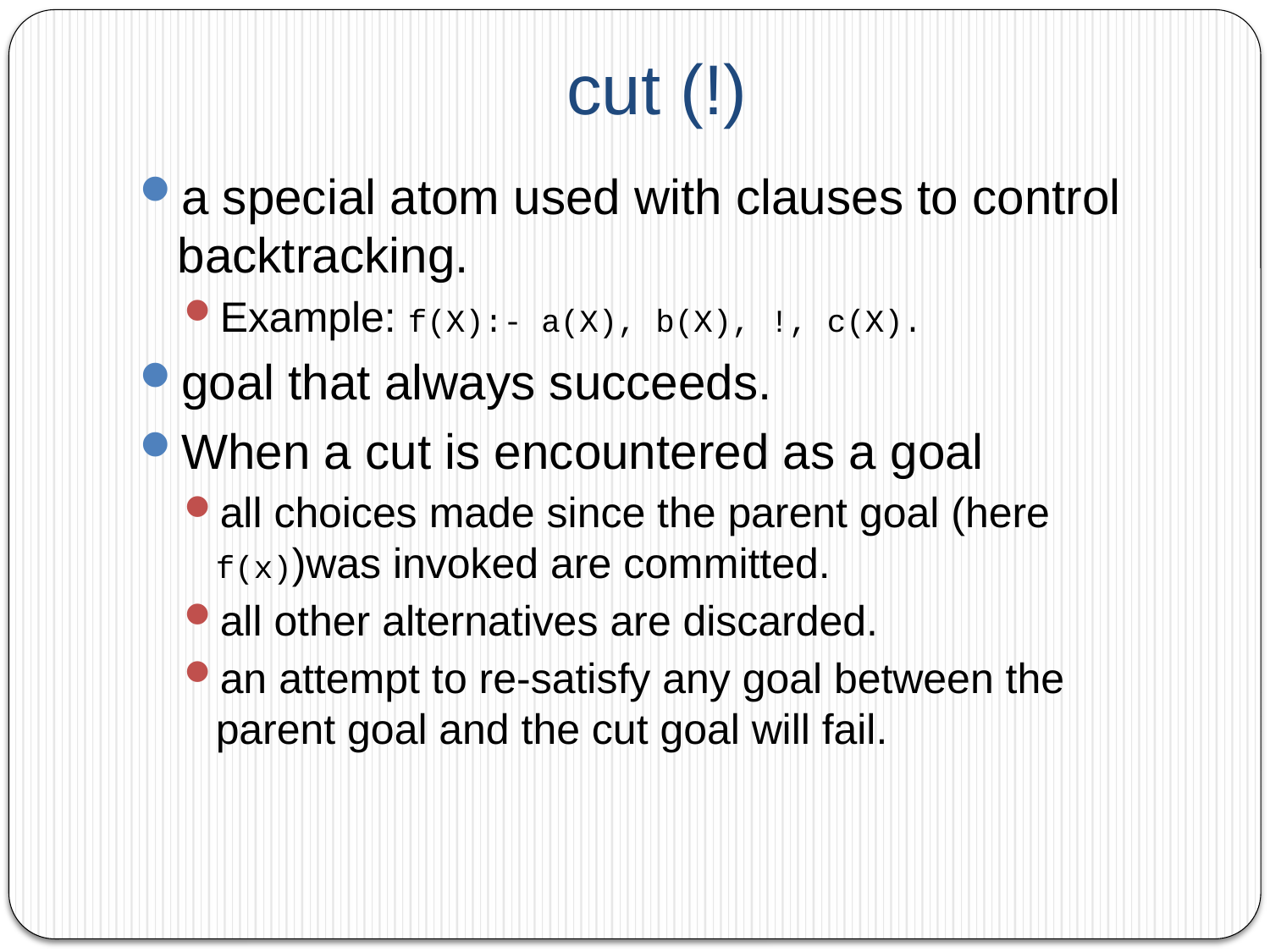

# cut (!)
a special atom used with clauses to control backtracking.
Example: f(X):- a(X), b(X), !, c(X).
goal that always succeeds.
When a cut is encountered as a goal
all choices made since the parent goal (here f(x))was invoked are committed.
all other alternatives are discarded.
an attempt to re-satisfy any goal between the parent goal and the cut goal will fail.